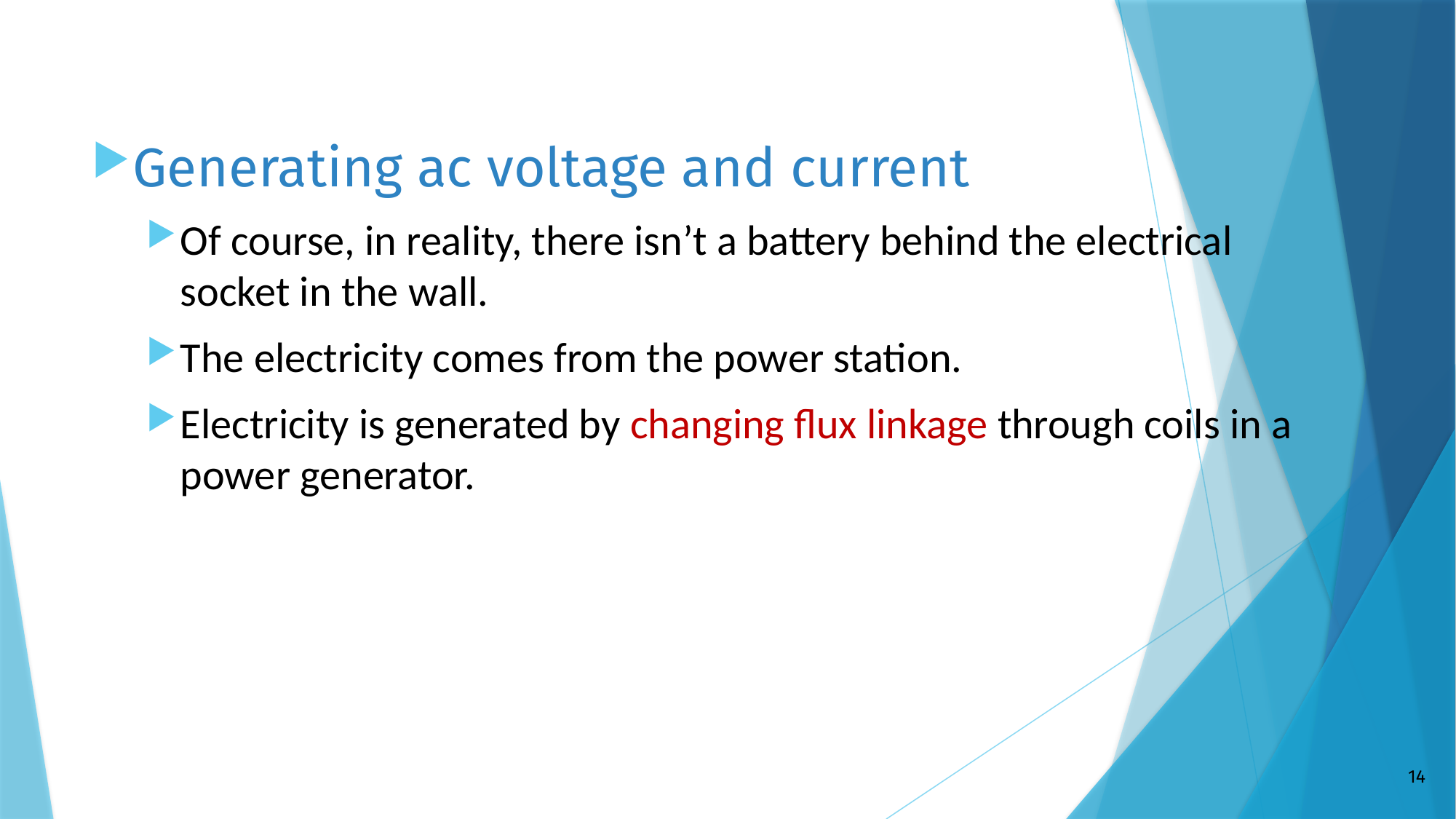

Generating ac voltage and current
Of course, in reality, there isn’t a battery behind the electrical socket in the wall.
The electricity comes from the power station.
Electricity is generated by changing flux linkage through coils in a power generator.
14